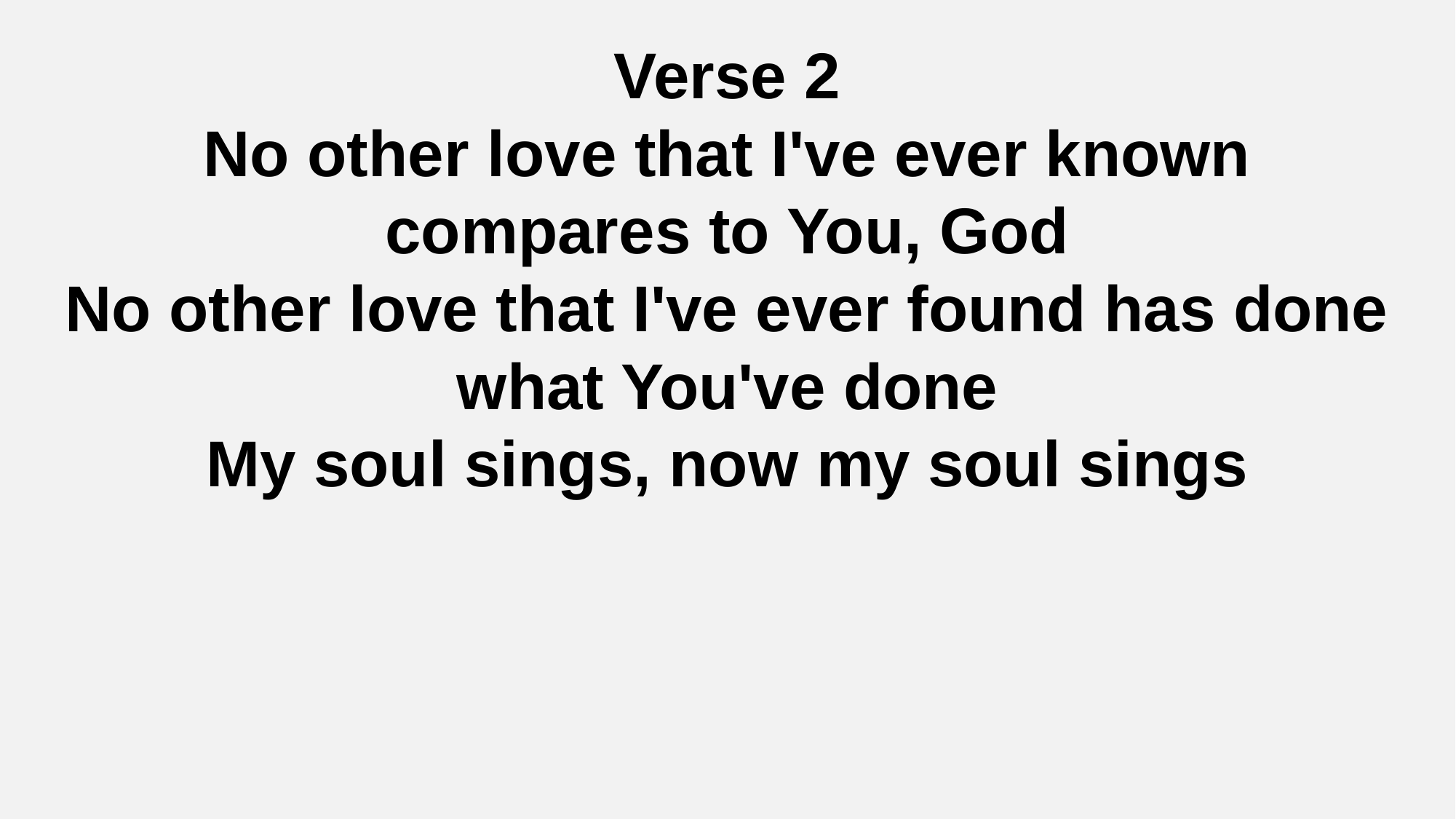

Verse 2
No other love that I've ever known compares to You, God
No other love that I've ever found has done what You've done
My soul sings, now my soul sings